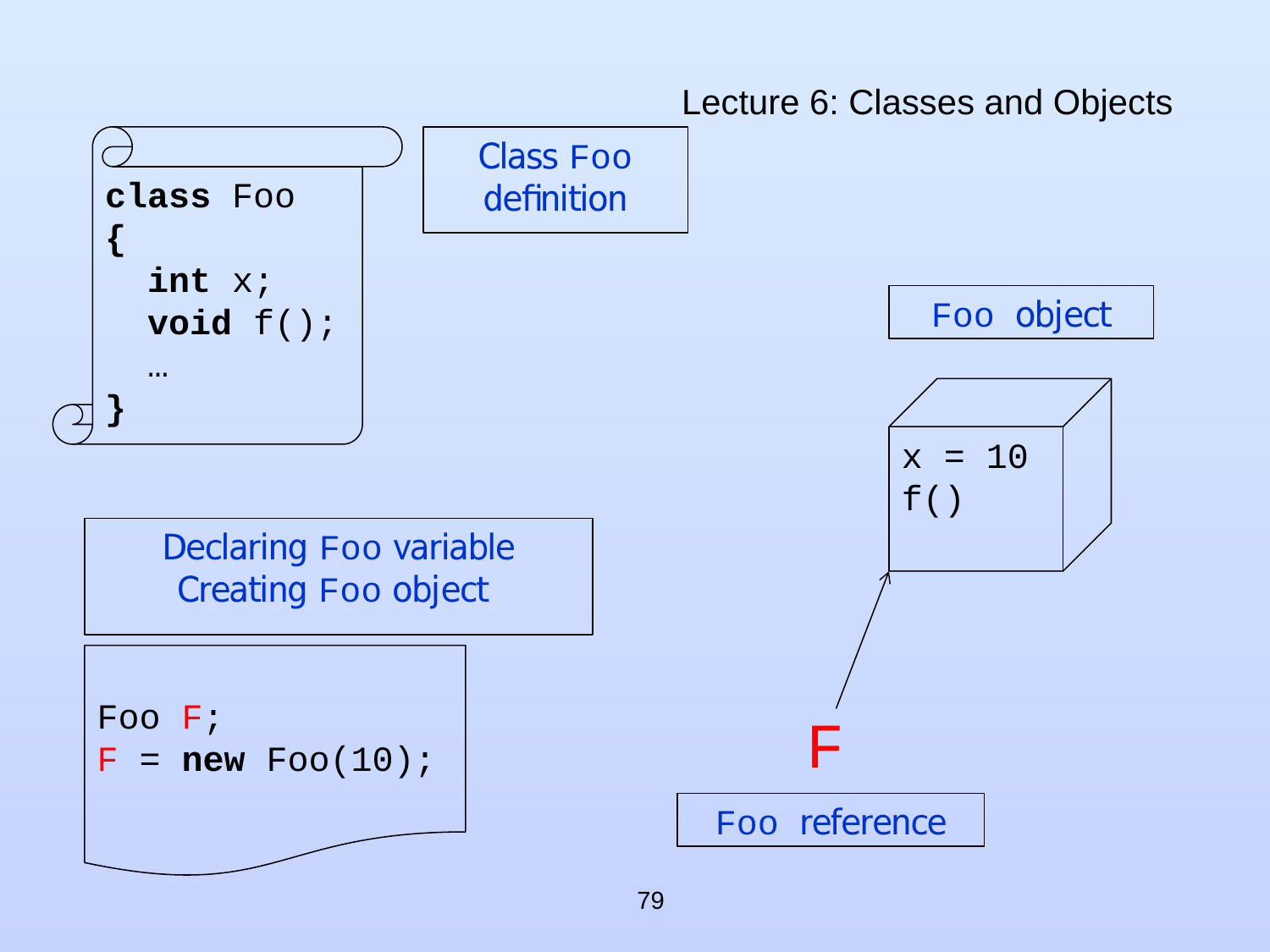

# Lecture 6: Classes and Objects
class Foo
{
  int x;
  void f();
  …
}
Class Foo definition
Foo object
x = 10
f()
Declaring Foo variable
Creating Foo object

Foo F;
F = new Foo(10);

F

Foo reference
79